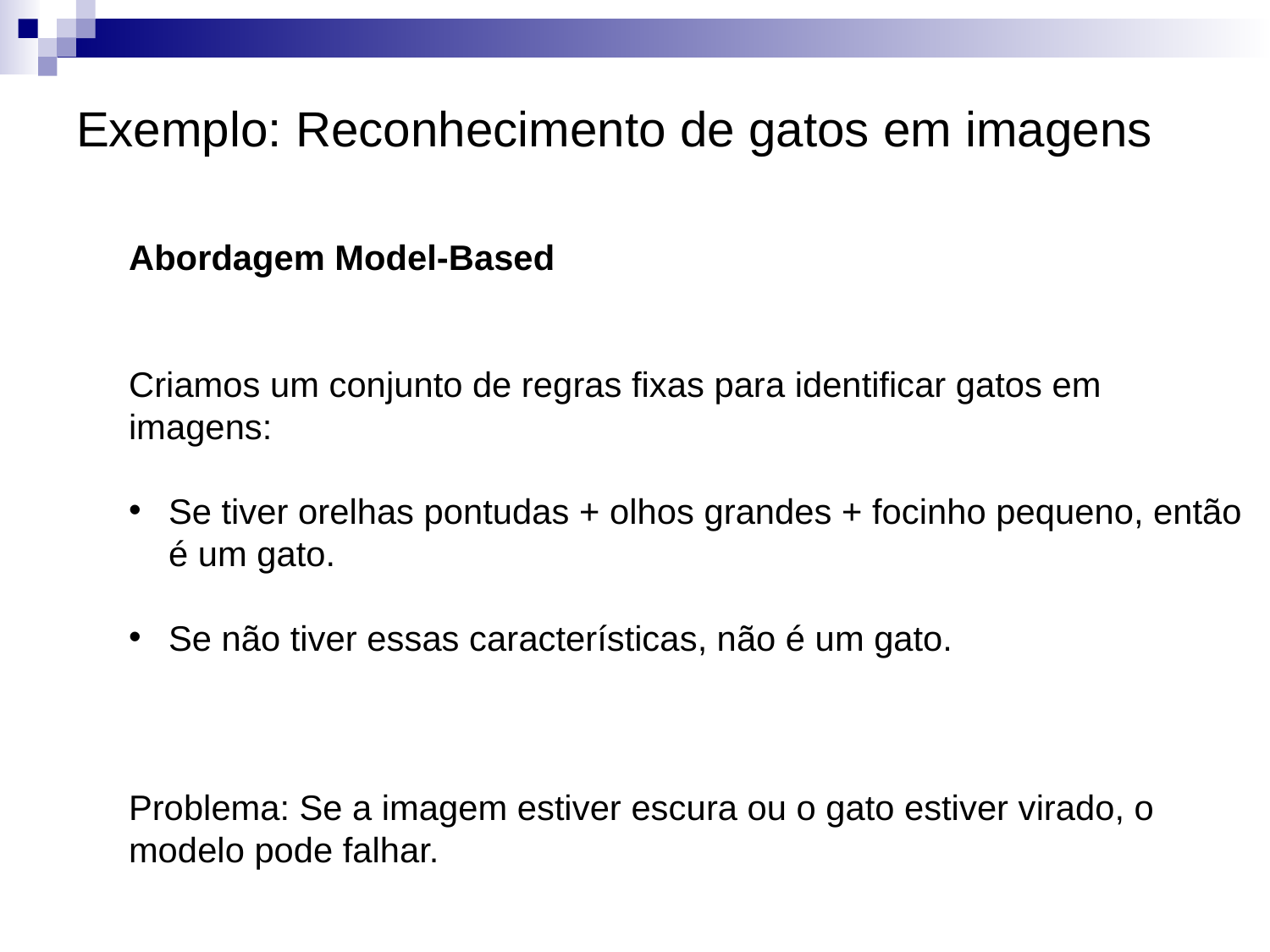

# Exemplo: Reconhecimento de gatos em imagens

Abordagem Model-Based

Criamos um conjunto de regras fixas para identificar gatos em imagens:

Se tiver orelhas pontudas + olhos grandes + focinho pequeno, então é um gato.

Se não tiver essas características, não é um gato.

Problema: Se a imagem estiver escura ou o gato estiver virado, o modelo pode falhar.